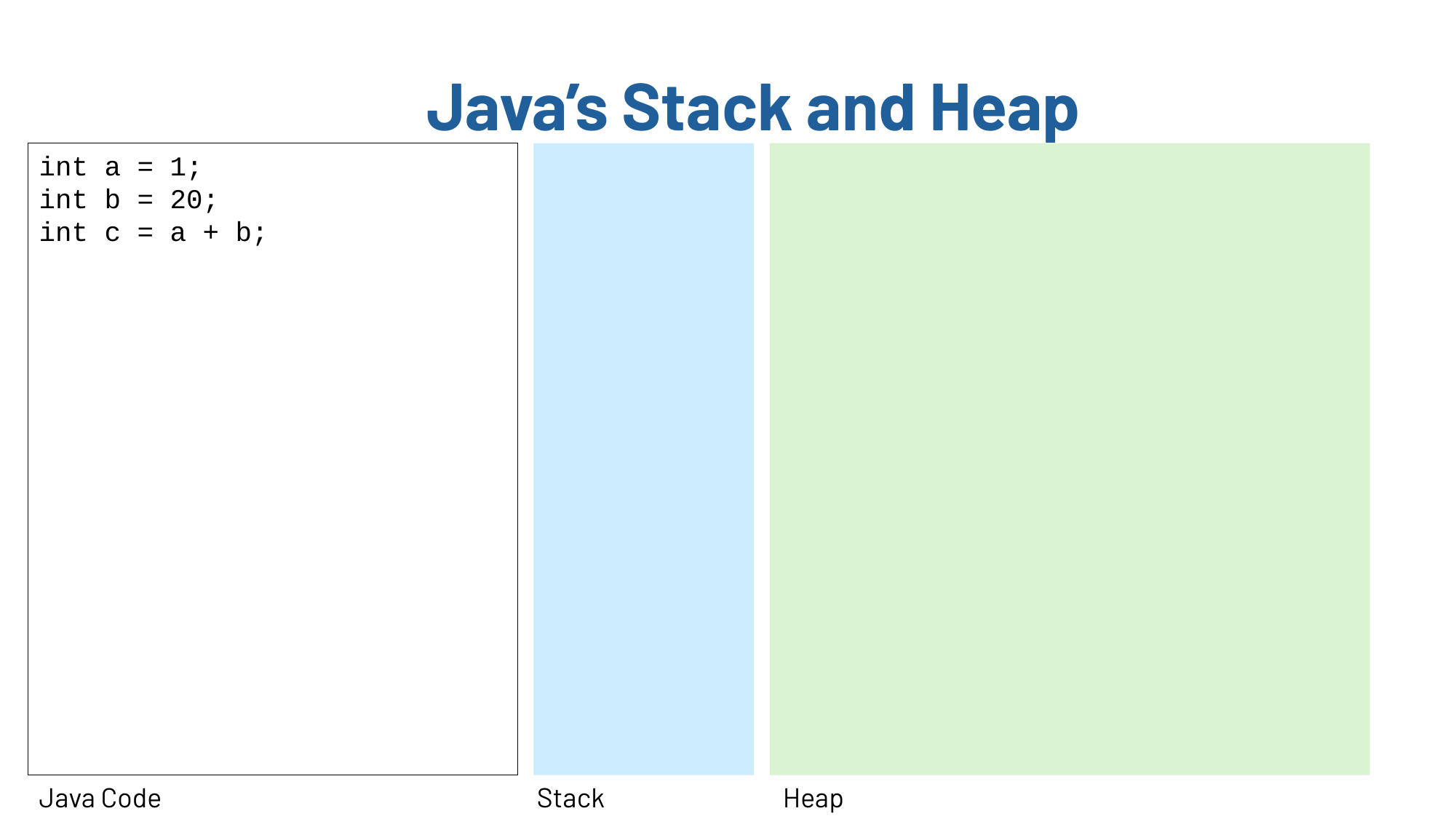

Java’s Stack and Heap

int a = 1;
int b = 20;
int c = a + b;

Java Code
Stack
Heap